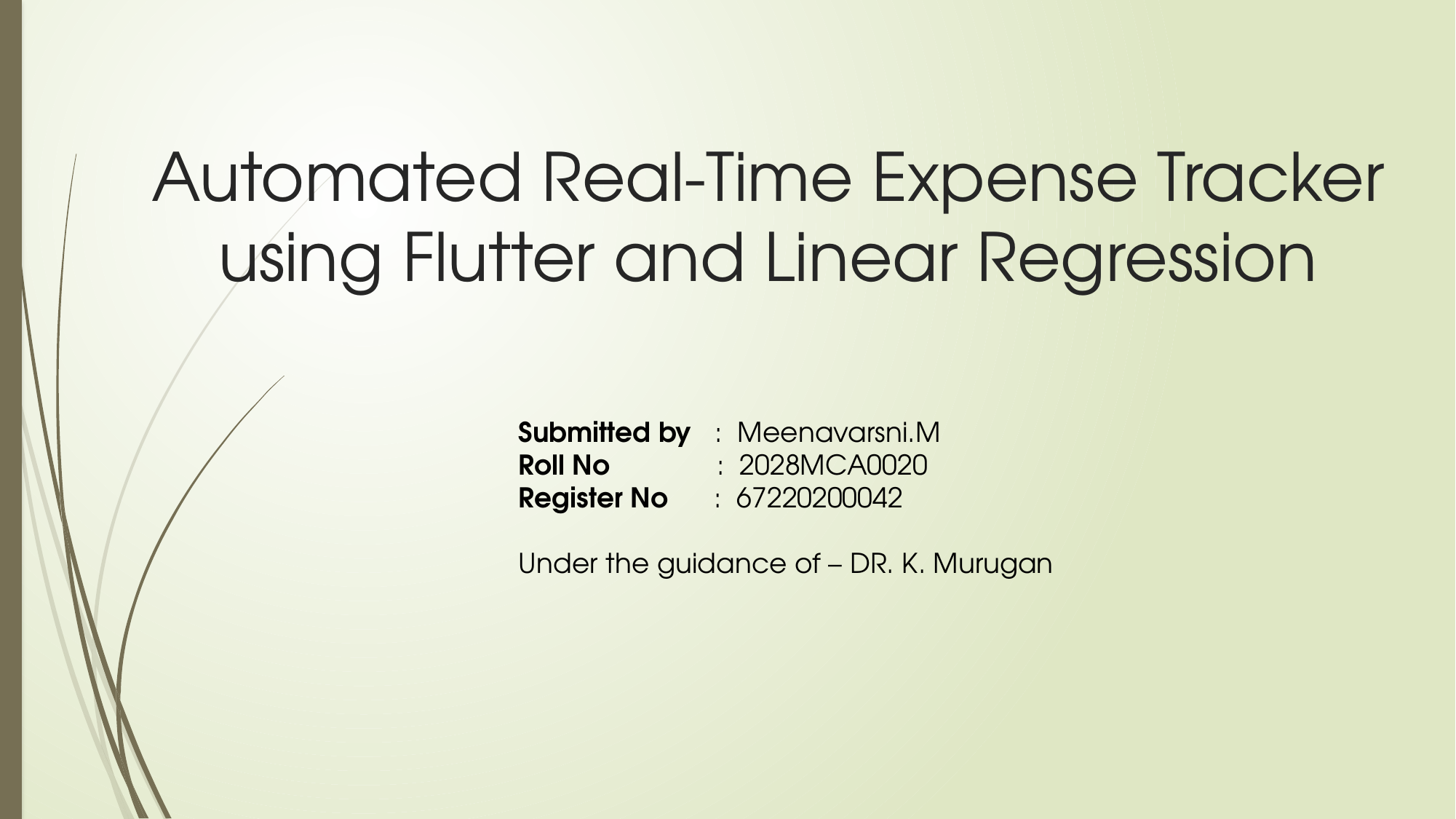

# Automated Real-Time Expense Tracker using Flutter and Linear Regression
Submitted by   :  Meenavarsni.M
Roll No              :  2028MCA0020
Register No      :  67220200042

Under the guidance of – DR. K. Murugan